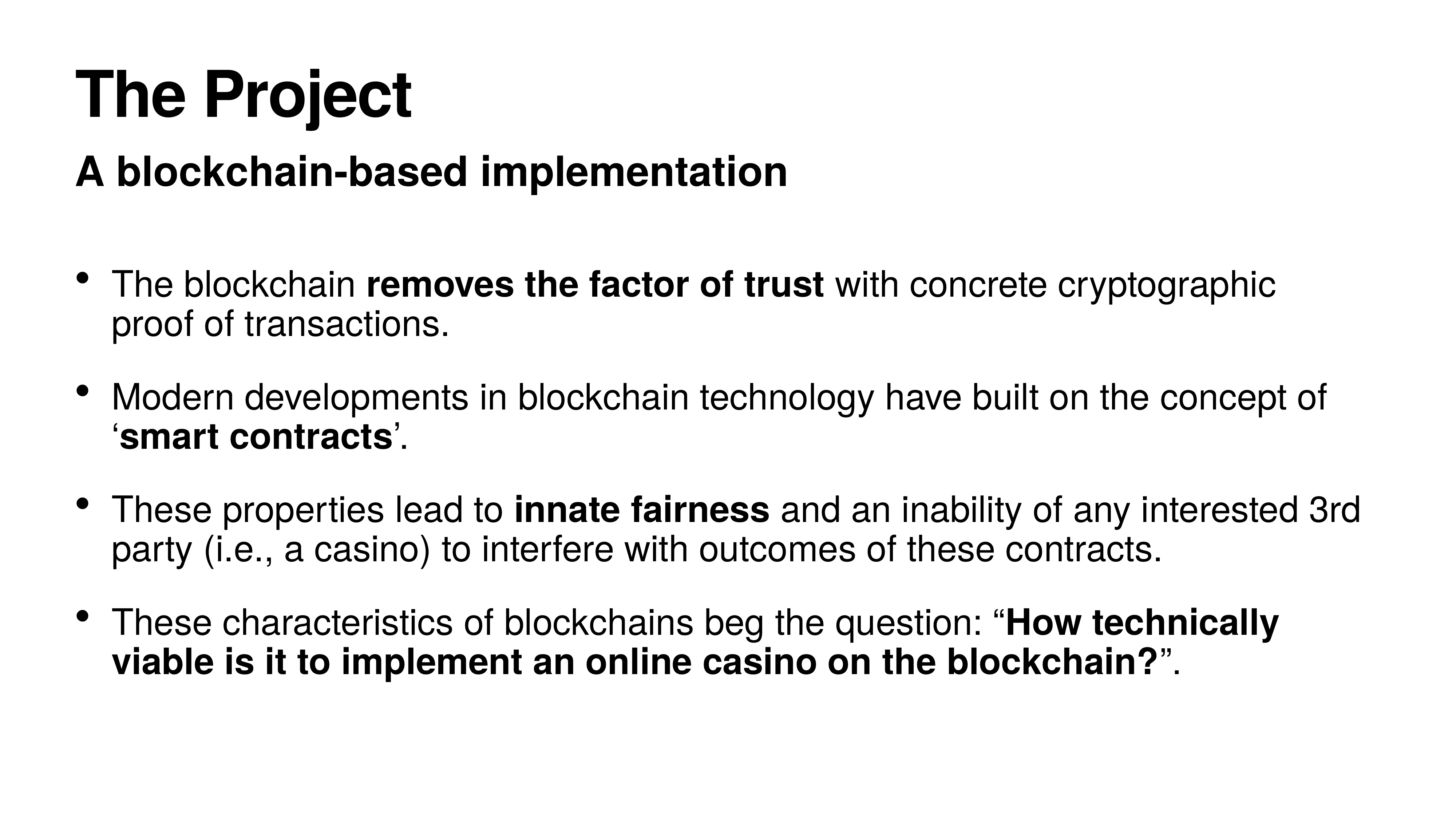

# The Project
A blockchain-based implementation
The blockchain removes the factor of trust with concrete cryptographic proof of transactions.
Modern developments in blockchain technology have built on the concept of ‘smart contracts’.
These properties lead to innate fairness and an inability of any interested 3rd party (i.e., a casino) to interfere with outcomes of these contracts.
These characteristics of blockchains beg the question: “How technically viable is it to implement an online casino on the blockchain?”.